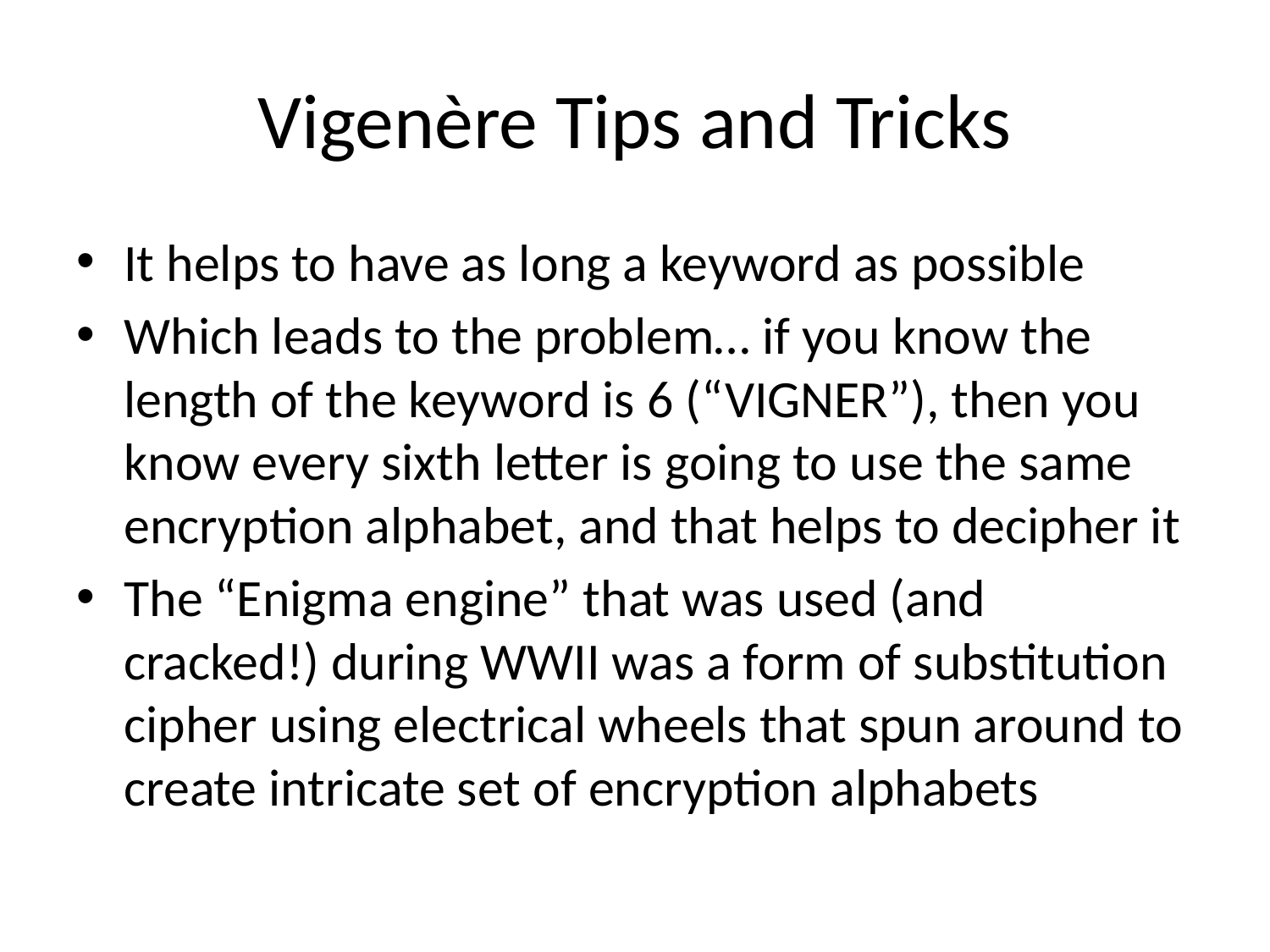

# Vigenère Tips and Tricks
It helps to have as long a keyword as possible
Which leads to the problem… if you know the length of the keyword is 6 (“VIGNER”), then you know every sixth letter is going to use the same encryption alphabet, and that helps to decipher it
The “Enigma engine” that was used (and cracked!) during WWII was a form of substitution cipher using electrical wheels that spun around to create intricate set of encryption alphabets